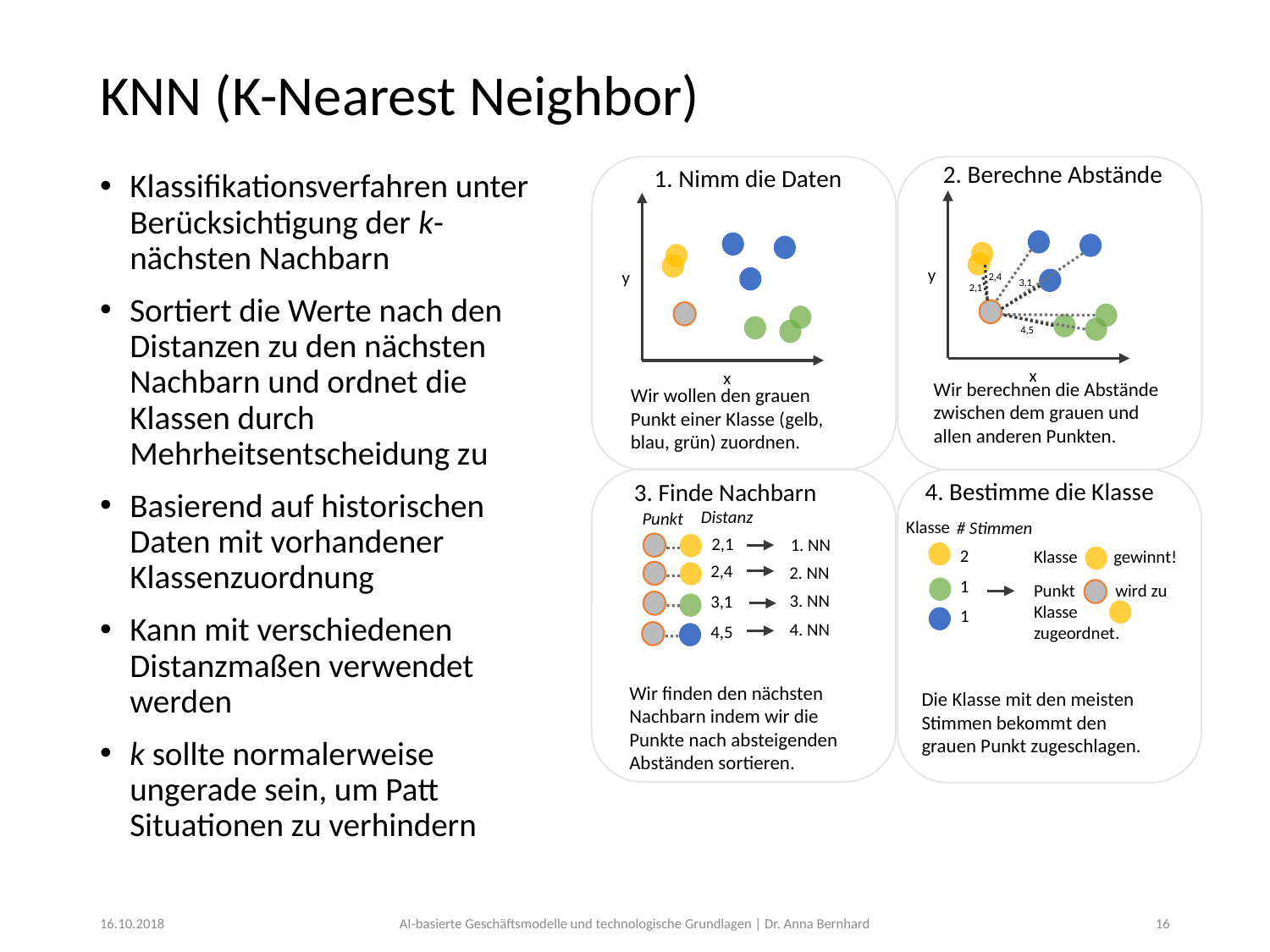

# KNN (K-Nearest Neighbor)
2. Berechne Abstände
1. Nimm die Daten

y

x
2,4
3,1
2,1
4,5

y

x
Wir berechnen die Abstände zwischen dem grauen und allen anderen Punkten.
Wir wollen den grauen Punkt einer Klasse (gelb, blau, grün) zuordnen.

4. Bestimme die Klasse
3. Finde Nachbarn
Distanz
Punkt
2,1
1. NN

2,4
2. NN

3. NN
3,1

4. NN
4,5

Klasse
# Stimmen
2
Klasse         gewinnt!

1
Punkt          wird zu Klasse           zugeordnet.

1

Wir finden den nächsten Nachbarn indem wir die Punkte nach absteigenden Abständen sortieren.
Die Klasse mit den meisten Stimmen bekommt den grauen Punkt zugeschlagen.
Klassifikationsverfahren unter Berücksichtigung der k-nächsten Nachbarn
Sortiert die Werte nach den Distanzen zu den nächsten Nachbarn und ordnet die Klassen durch Mehrheitsentscheidung zu
Basierend auf historischen Daten mit vorhandener Klassenzuordnung
Kann mit verschiedenen Distanzmaßen verwendet werden
k sollte normalerweise ungerade sein, um Patt Situationen zu verhindern

16.10.2018
AI-basierte Geschäftsmodelle und technologische Grundlagen | Dr. Anna Bernhard
16